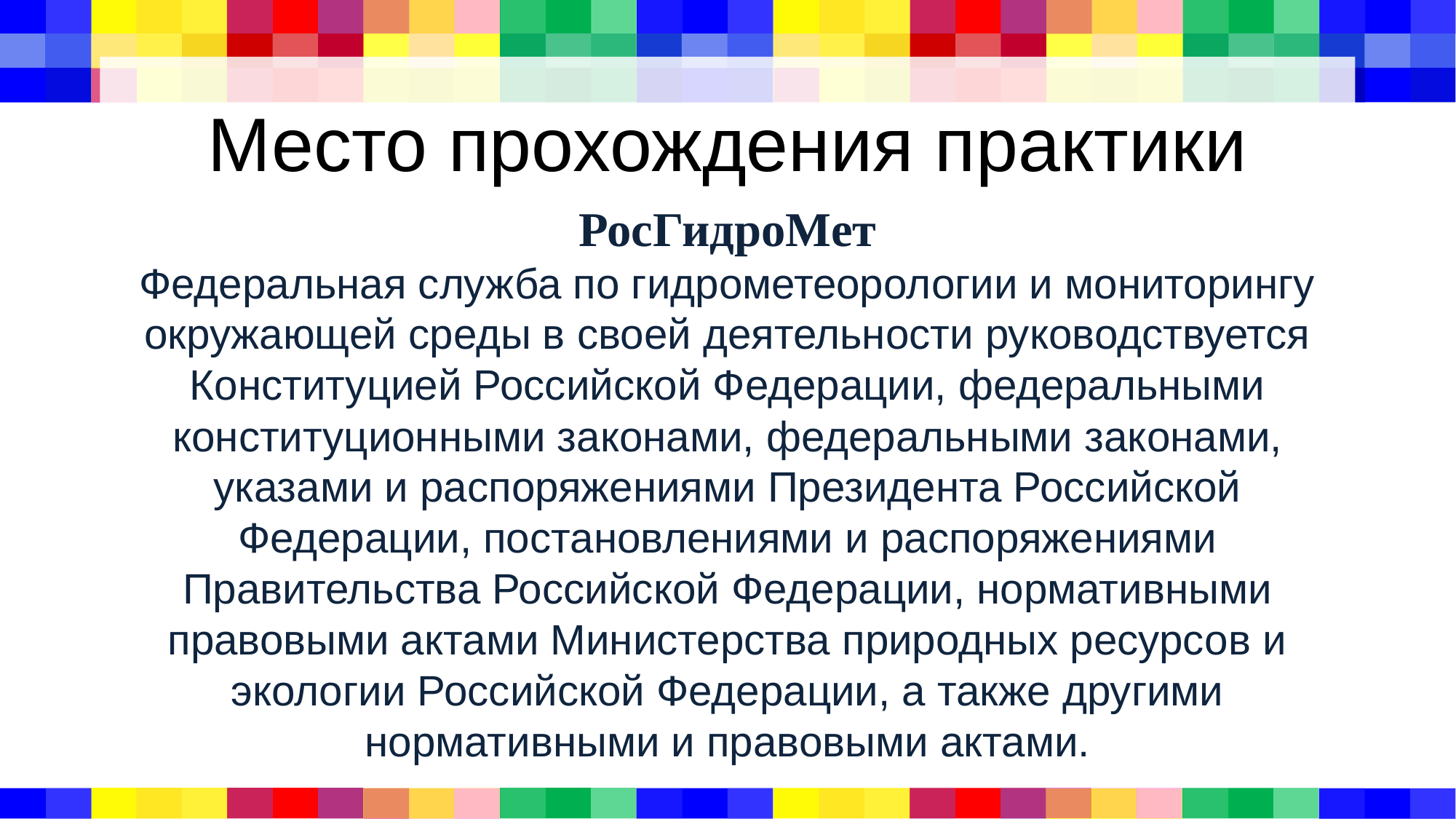

# Место прохождения практики
РосГидроМет
Федеральная служба по гидрометеорологии и мониторингу окружающей среды в своей деятельности руководствуется Конституцией Российской Федерации, федеральными конституционными законами, федеральными законами, указами и распоряжениями Президента Российской Федерации, постановлениями и распоряжениями Правительства Российской Федерации, нормативными правовыми актами Министерства природных ресурсов и экологии Российской Федерации, а также другими нормативными и правовыми актами.